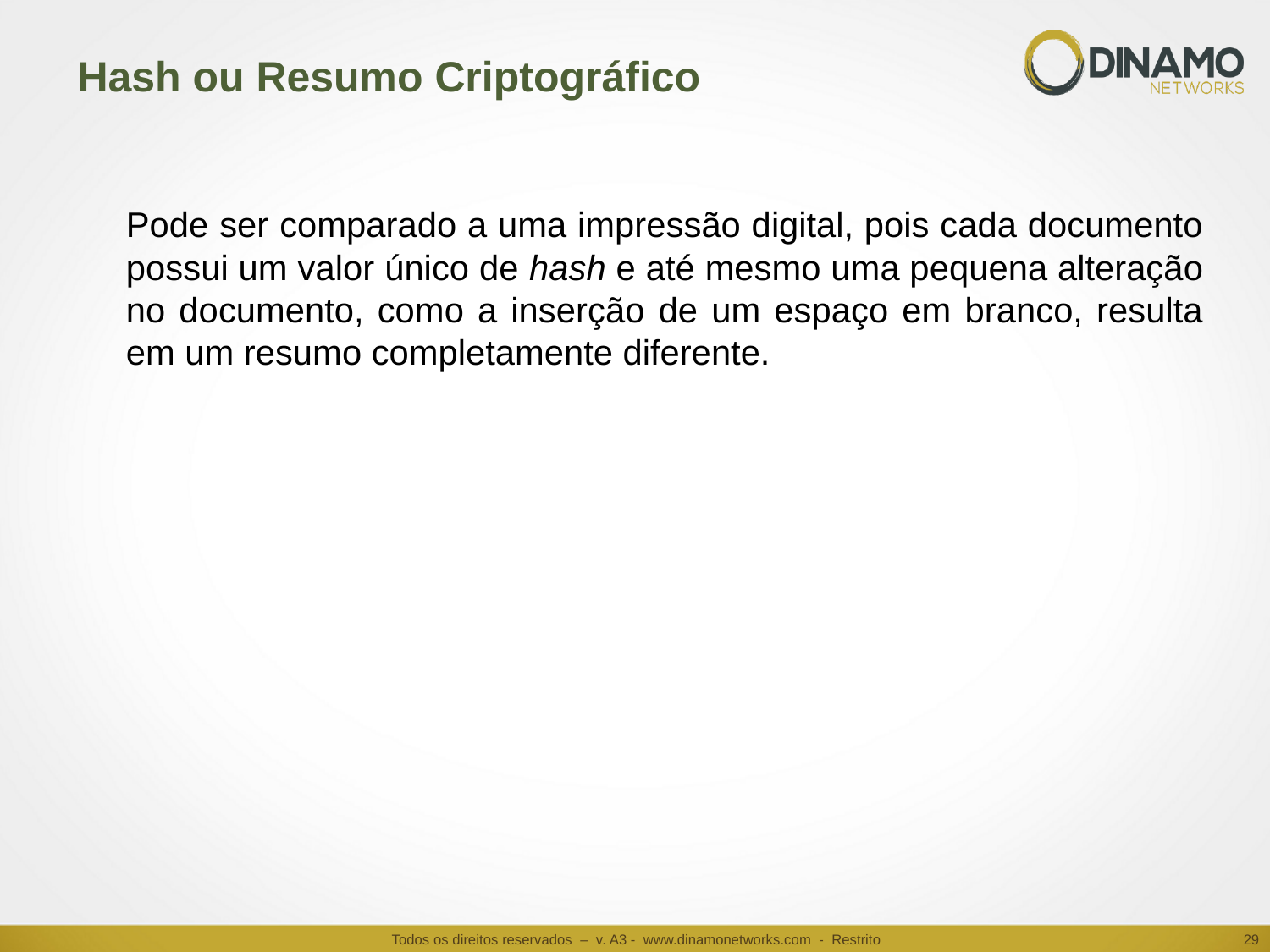

# Hash ou Resumo Criptográfico
Pode ser comparado a uma impressão digital, pois cada documento possui um valor único de hash e até mesmo uma pequena alteração no documento, como a inserção de um espaço em branco, resulta em um resumo completamente diferente.